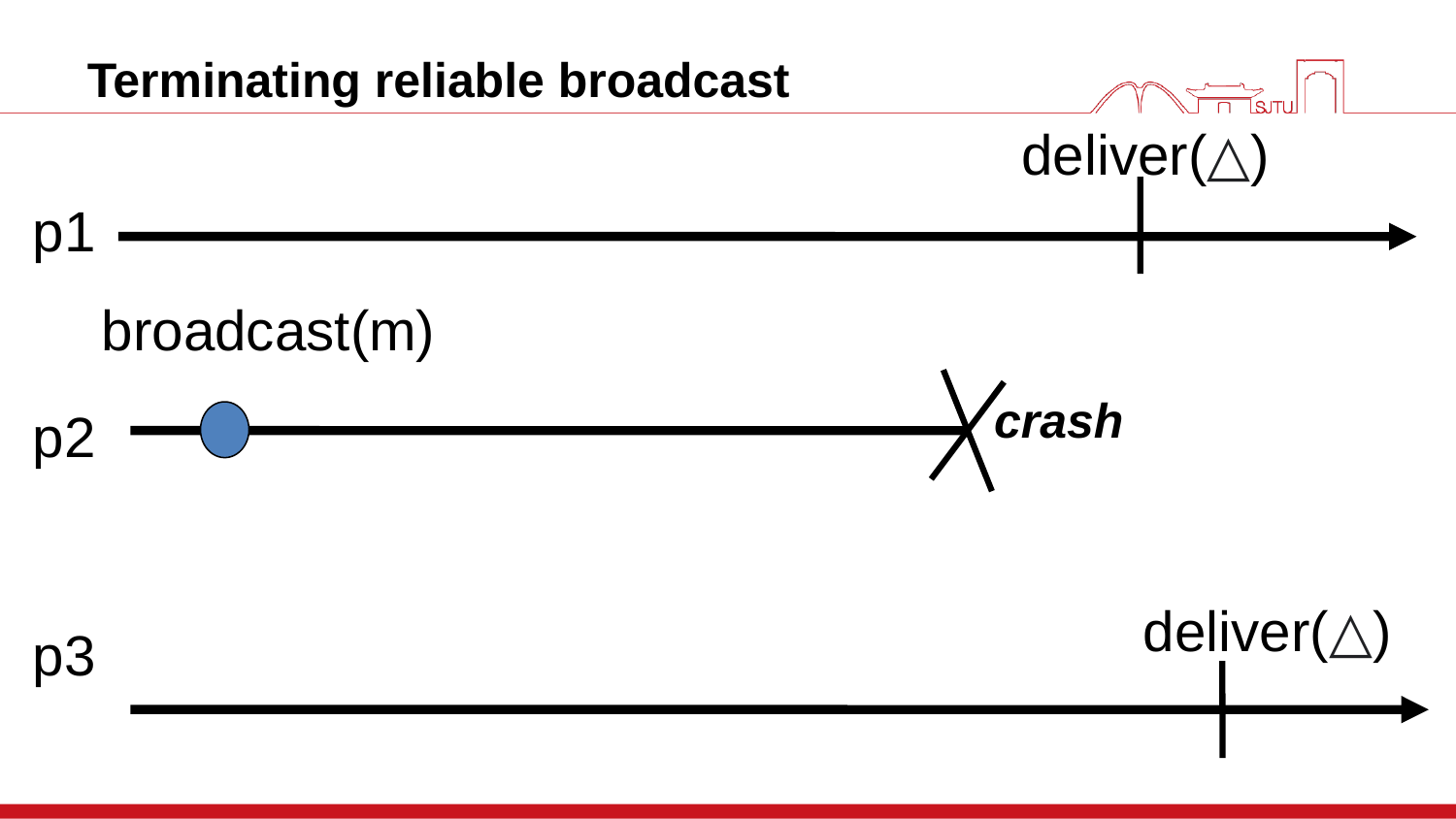

# Terminating reliable broadcast
 deliver(△)

p1

broadcast(m)

crash
p2

 deliver(△)
p3